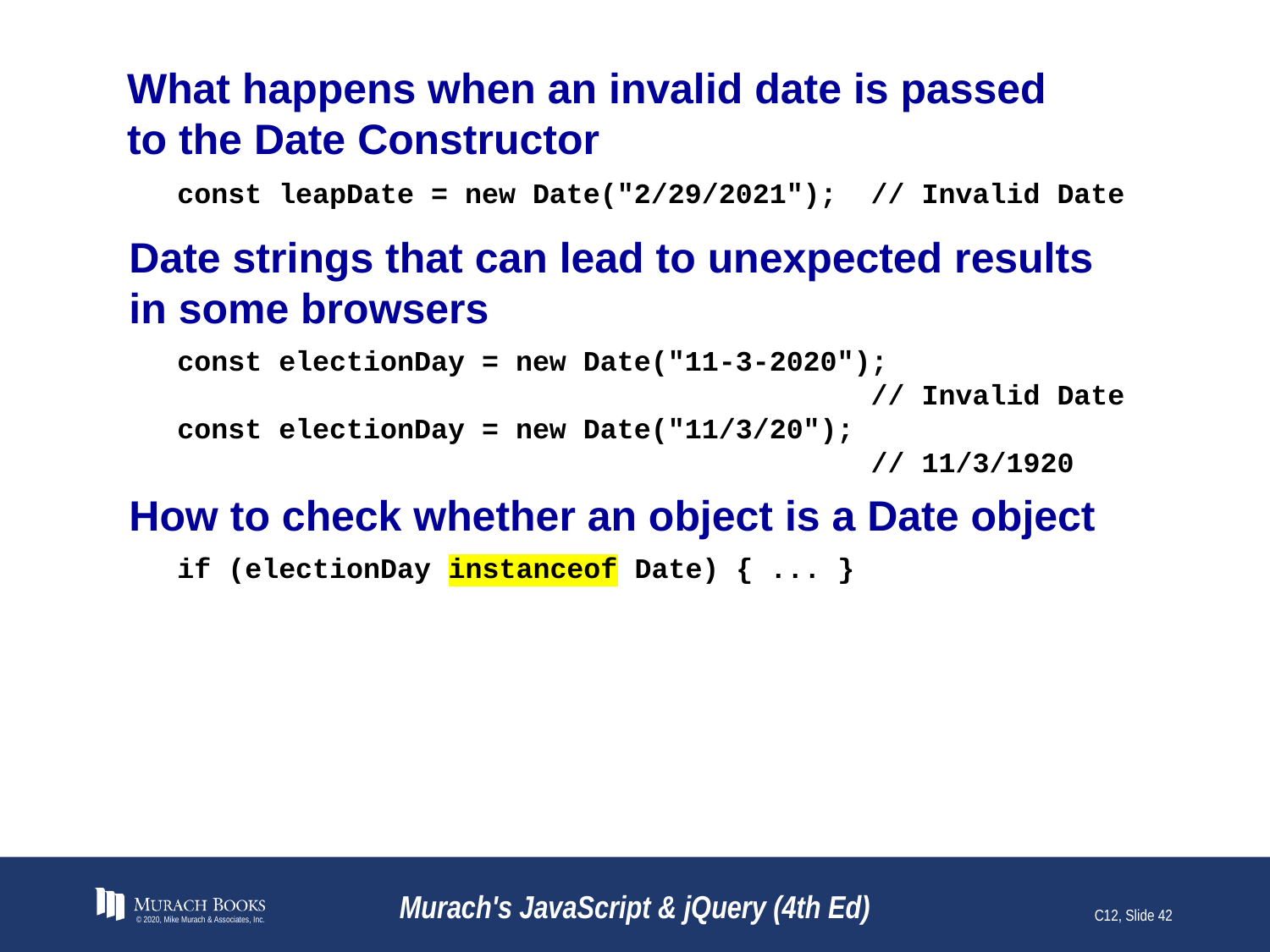

# What happens when an invalid date is passed to the Date Constructor
const leapDate = new Date("2/29/2021");  // Invalid Date
Date strings that can lead to unexpected results
in some browsers
const electionDay = new Date("11-3-2020");
                                         // Invalid Date
const electionDay = new Date("11/3/20");
                                         // 11/3/1920
How to check whether an object is a Date object
if (electionDay instanceof Date) { ... }

© 2020, Mike Murach & Associates, Inc.
Murach's JavaScript & jQuery (4th Ed)

C12, Slide 42